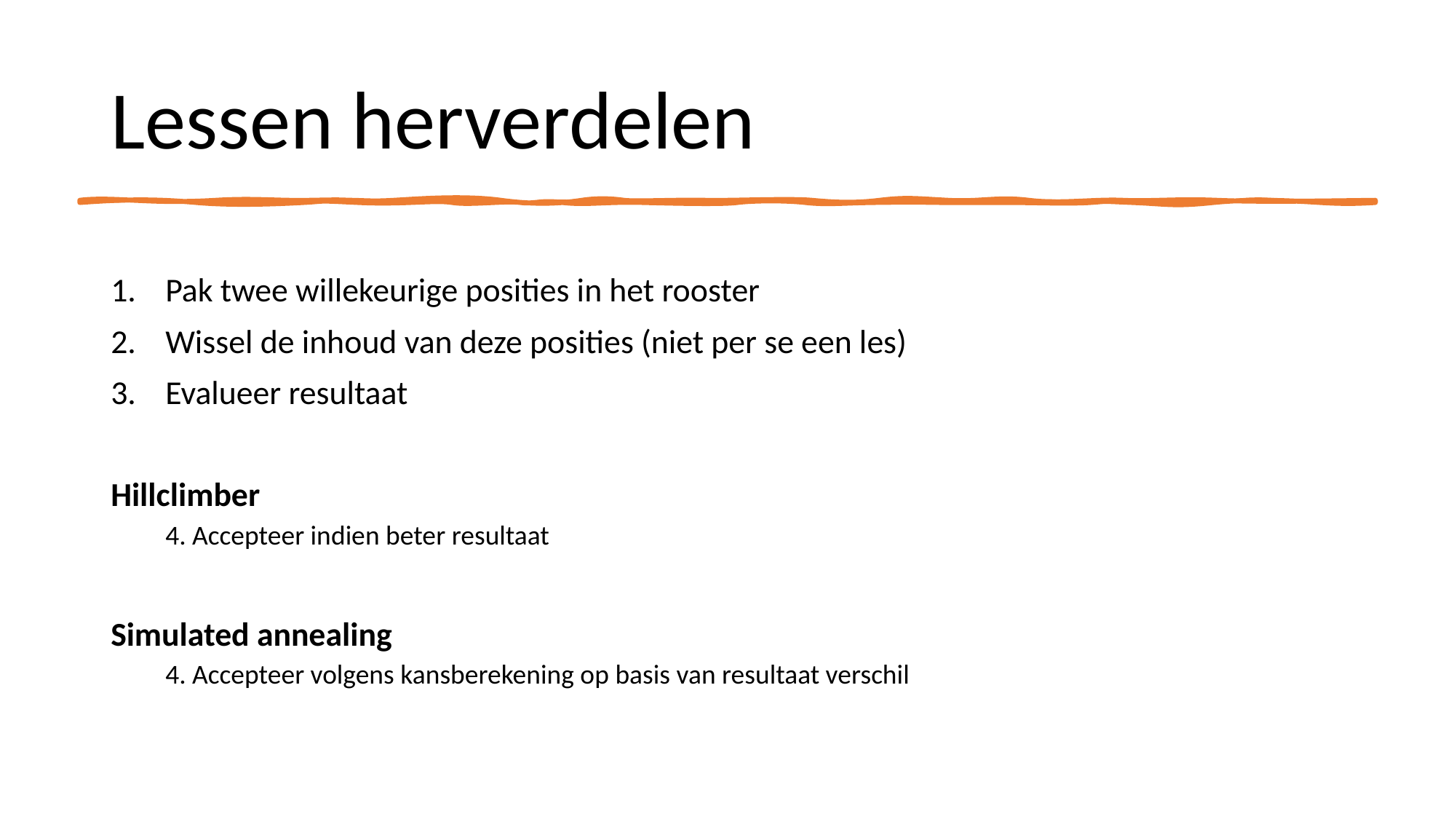

# Lessen herverdelen

Pak twee willekeurige posities in het rooster
Wissel de inhoud van deze posities (niet per se een les)
Evalueer resultaat

Hillclimber
4. Accepteer indien beter resultaat

Simulated annealing
4. Accepteer volgens kansberekening op basis van resultaat verschil